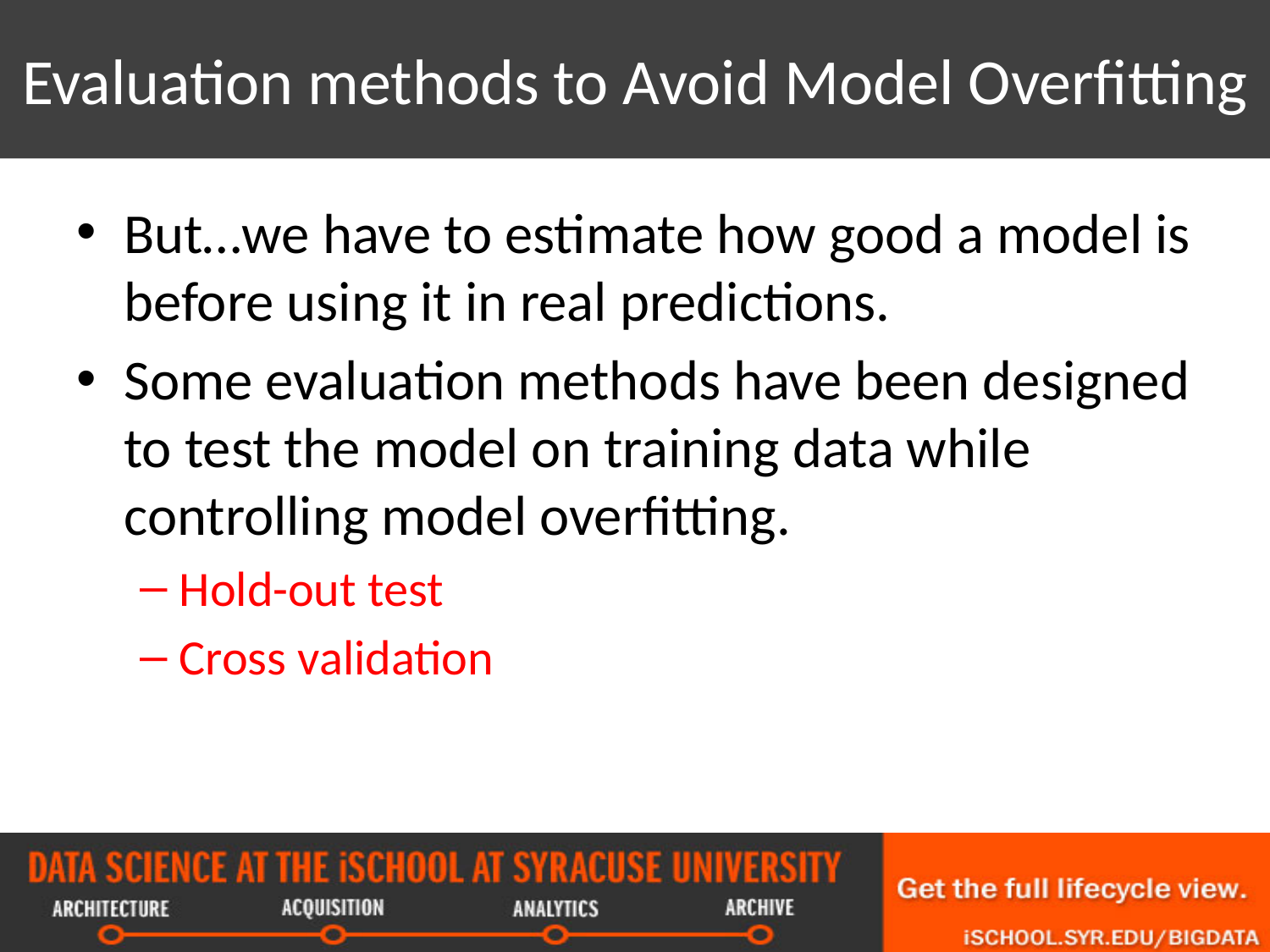

# Evaluation methods to Avoid Model Overfitting
But…we have to estimate how good a model is before using it in real predictions.
Some evaluation methods have been designed to test the model on training data while controlling model overfitting.
Hold-out test
Cross validation